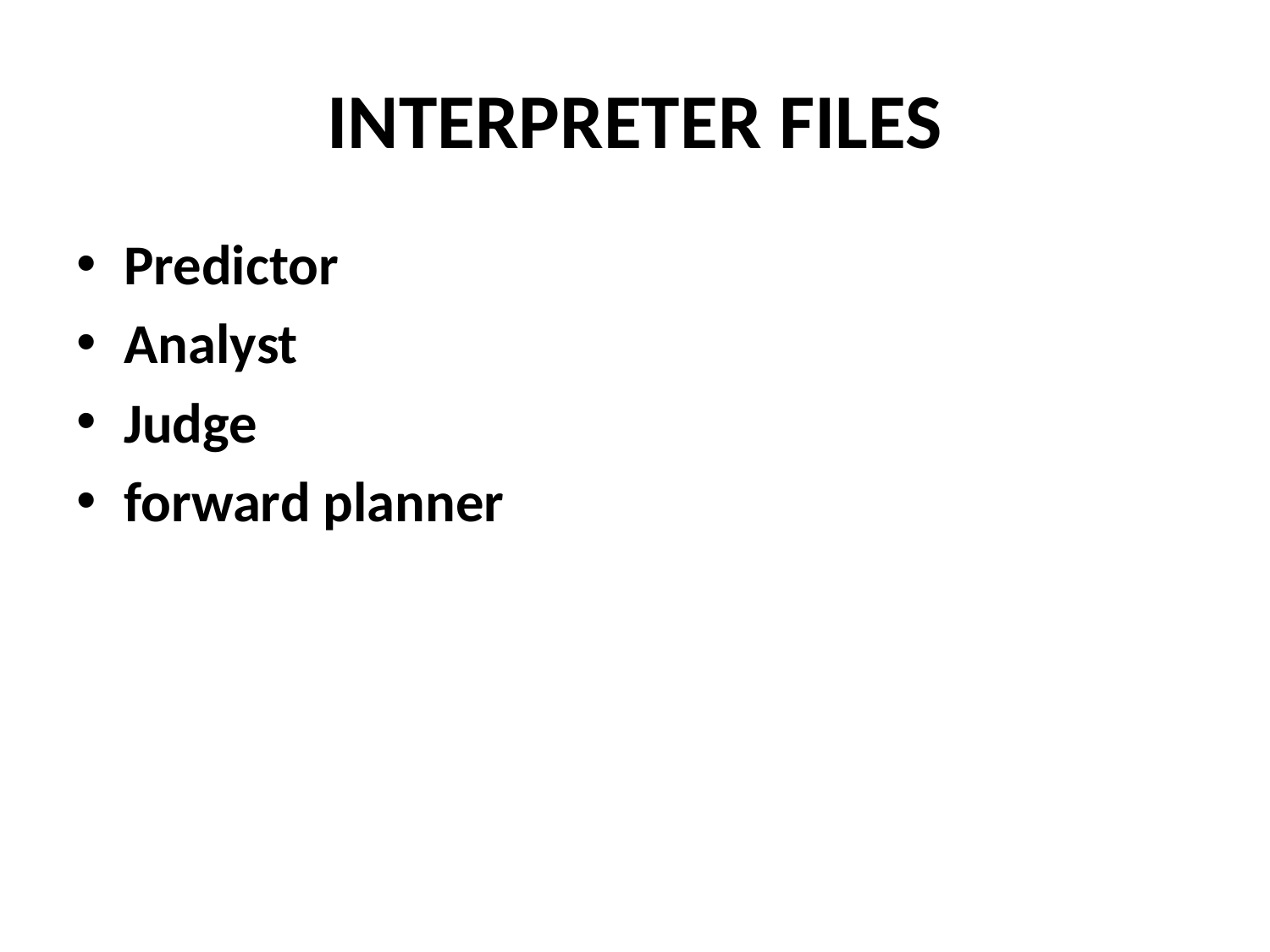

# INTERPRETER FILES
Predictor
Analyst
Judge
forward planner